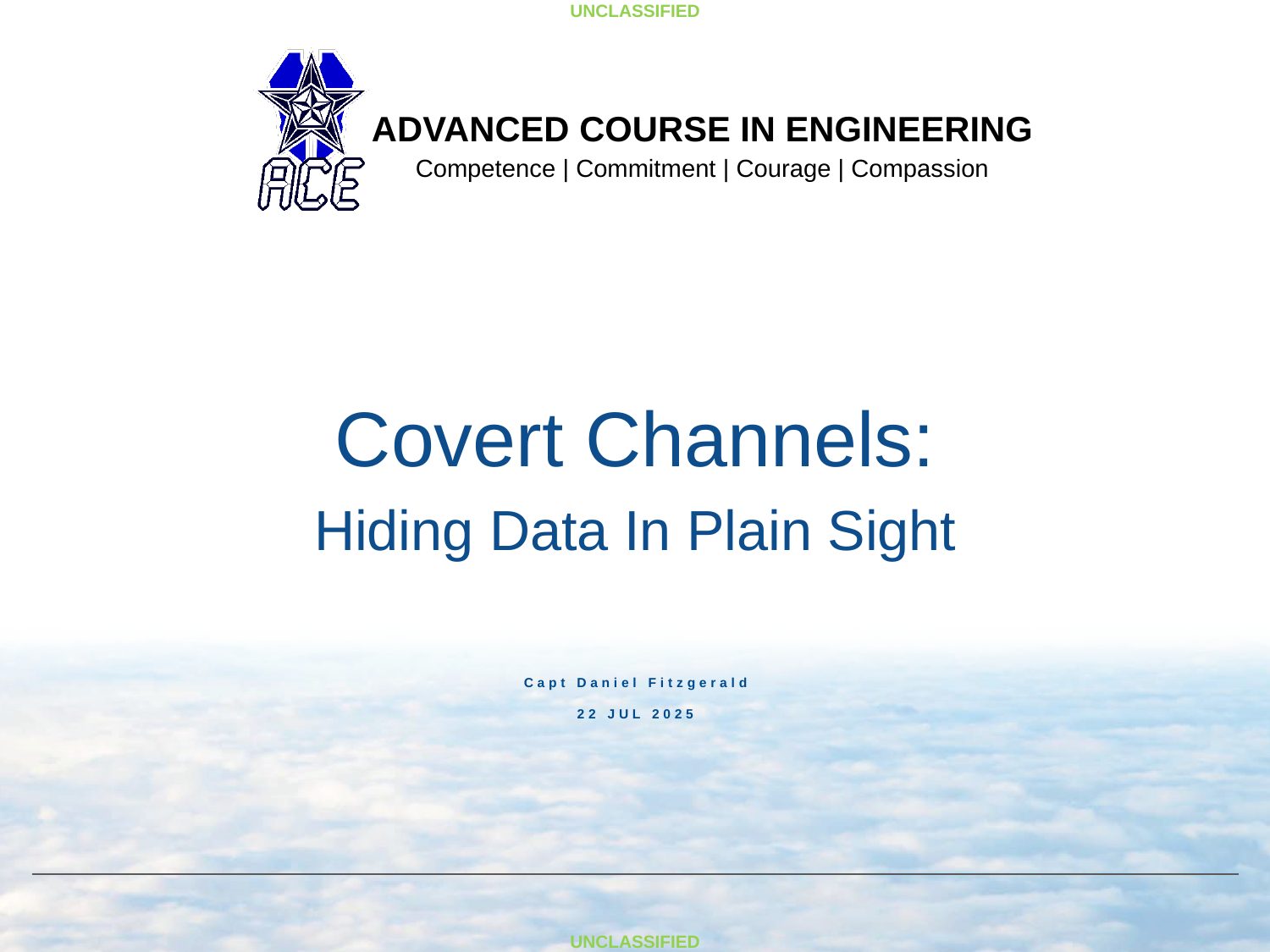

Covert Channels:
Hiding Data In Plain Sight
Capt Daniel Fitzgerald
22 JUL 2025